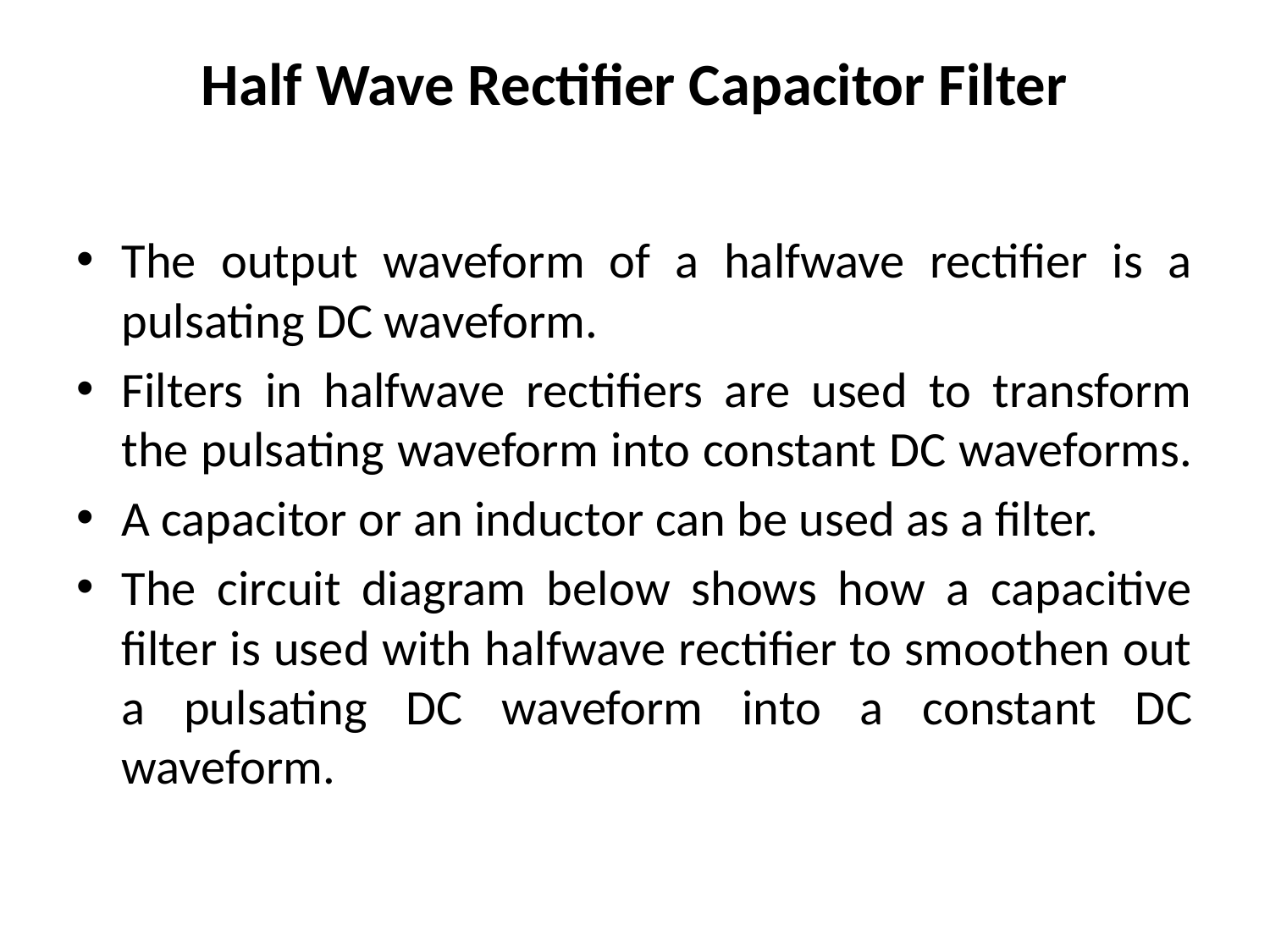

# Half Wave Rectifier Capacitor Filter
The output waveform of a halfwave rectifier is a pulsating DC waveform.
Filters in halfwave rectifiers are used to transform the pulsating waveform into constant DC waveforms.
A capacitor or an inductor can be used as a filter.
The circuit diagram below shows how a capacitive filter is used with halfwave rectifier to smoothen out a pulsating DC waveform into a constant DC waveform.